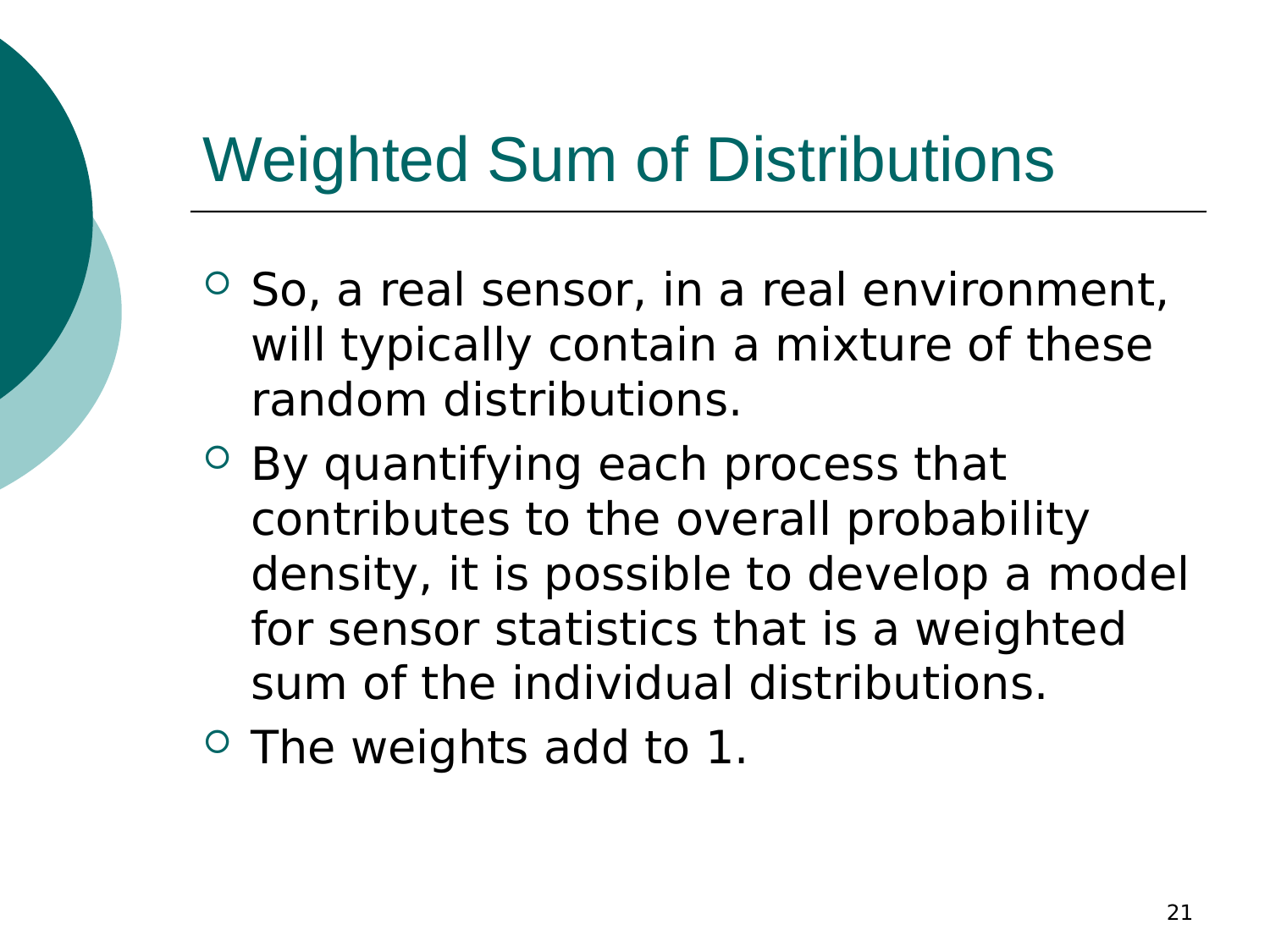

# Weighted Sum of Distributions
So, a real sensor, in a real environment, will typically contain a mixture of these random distributions.
By quantifying each process that contributes to the overall probability density, it is possible to develop a model for sensor statistics that is a weighted sum of the individual distributions.
The weights add to 1.
21